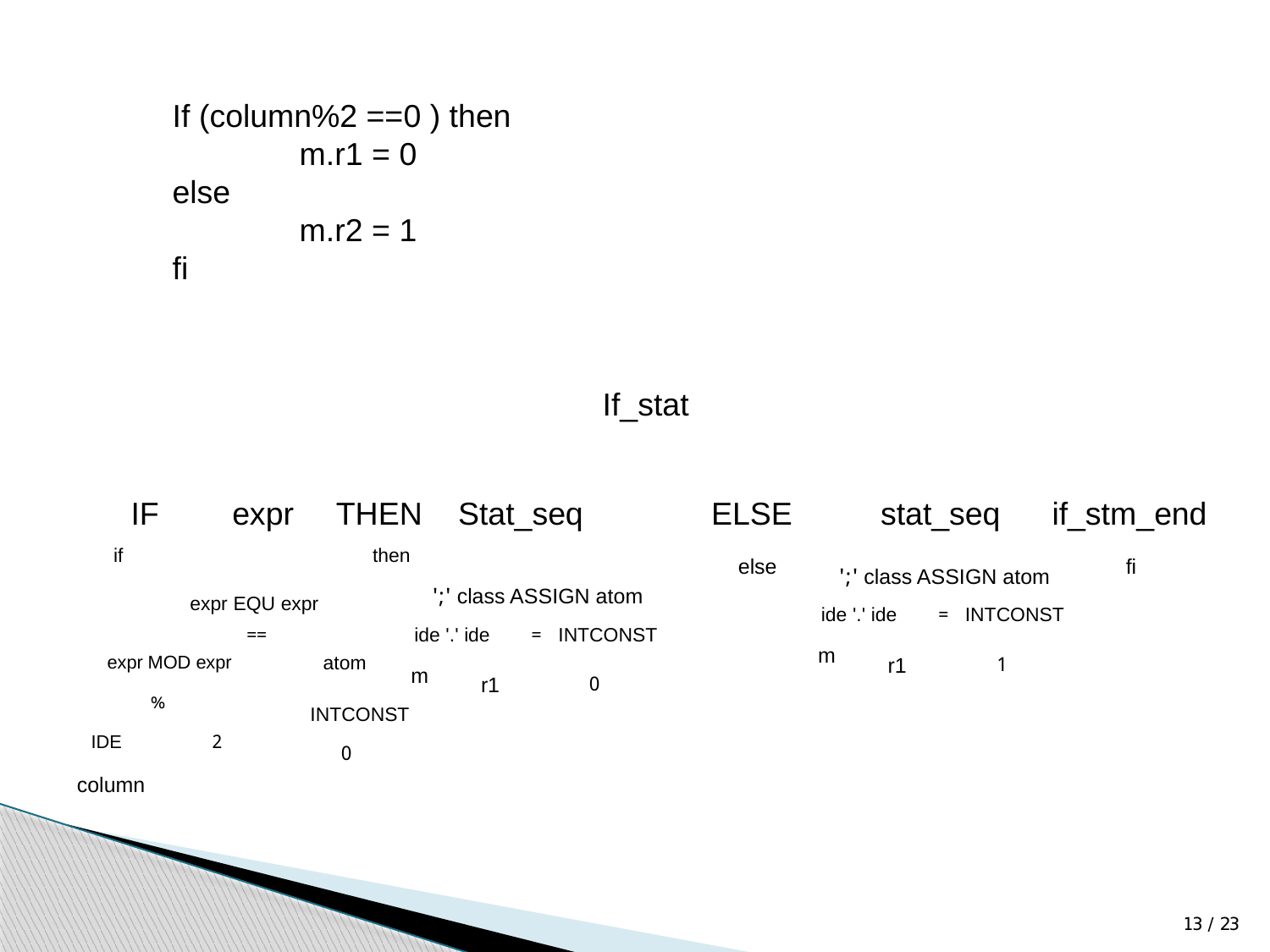

If (column%2 ==0 ) then
	m.r1 = 0
else
	m.r2 = 1
fi
If_stat
IF
expr
THEN
Stat_seq
ELSE
stat_seq
if_stm_end
if
then
else
fi
class ASSIGN atom ';'
class ASSIGN atom ';'
expr EQU expr
ide '.' ide
=
INTCONST
==
ide '.' ide
=
INTCONST
m
expr MOD expr
atom
r1
1
m
r1
0
%
INTCONST
IDE
2
0
column
23 / 13